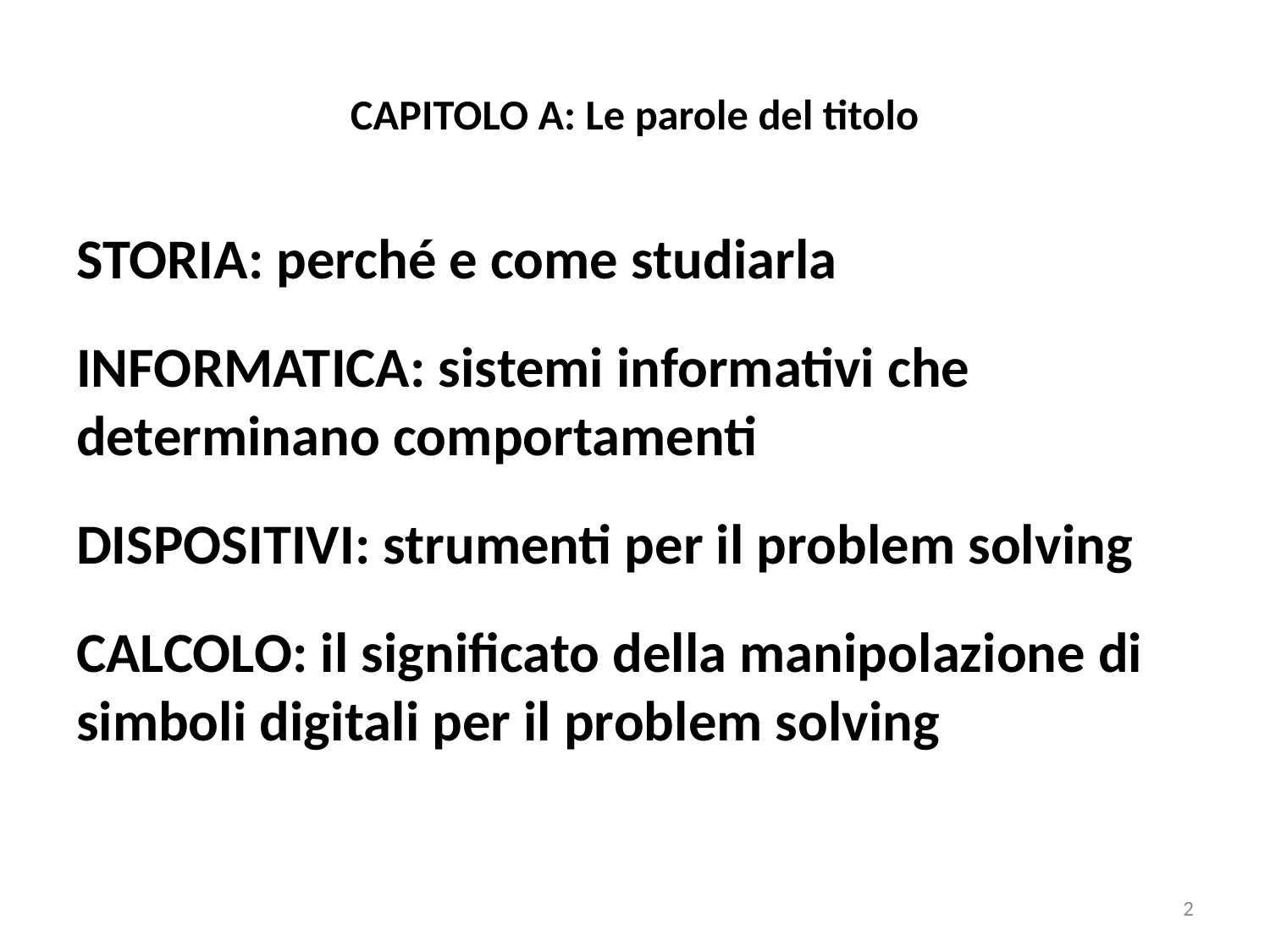

# CAPITOLO A: Le parole del titolo
STORIA: perché e come studiarla

INFORMATICA: sistemi informativi che determinano comportamenti

DISPOSITIVI: strumenti per il problem solving

CALCOLO: il significato della manipolazione di simboli digitali per il problem solving
2